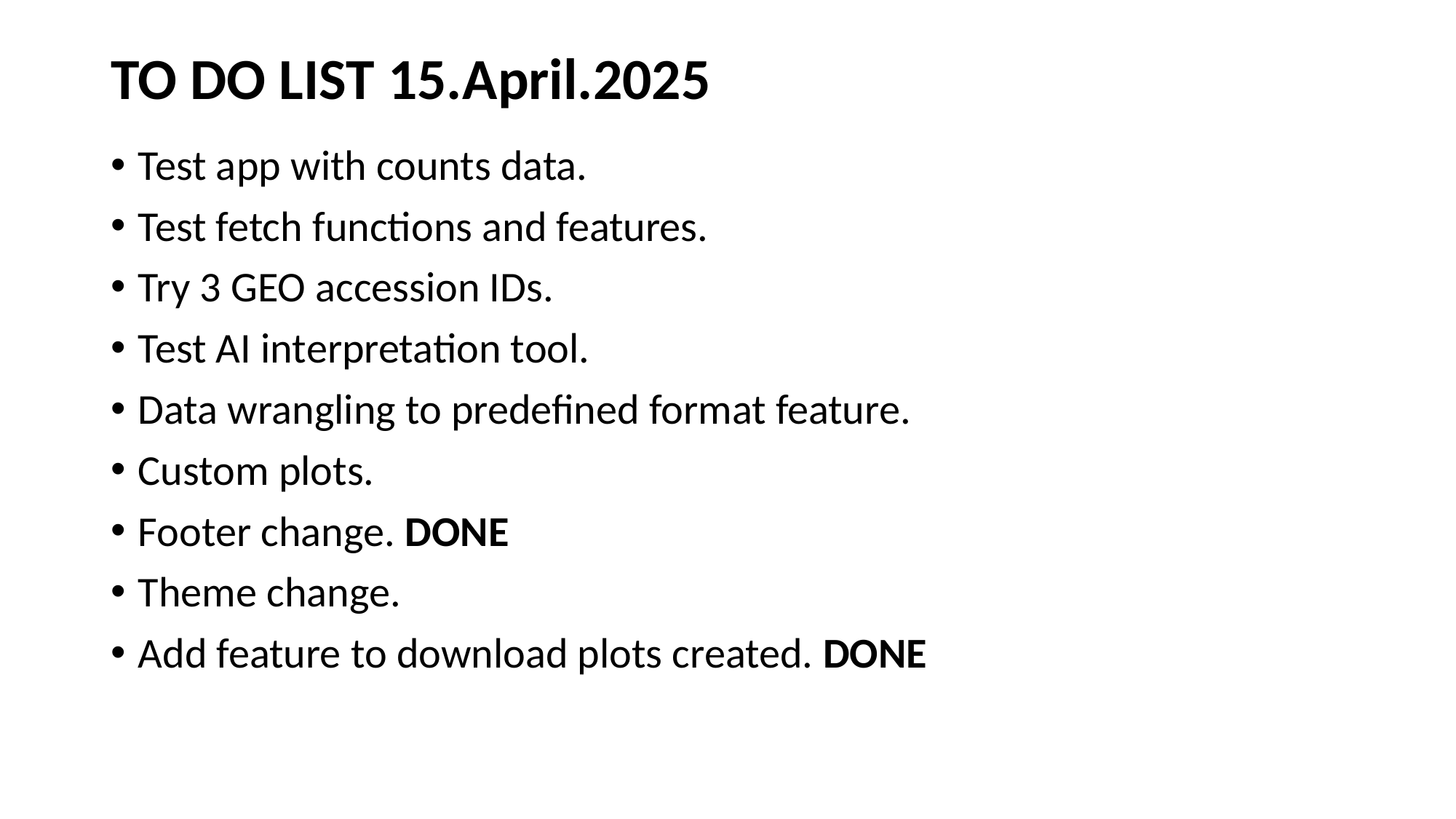

# TO DO LIST 15.April.2025
Test app with counts data.
Test fetch functions and features.
Try 3 GEO accession IDs.
Test AI interpretation tool.
Data wrangling to predefined format feature.
Custom plots.
Footer change. DONE
Theme change.
Add feature to download plots created. DONE